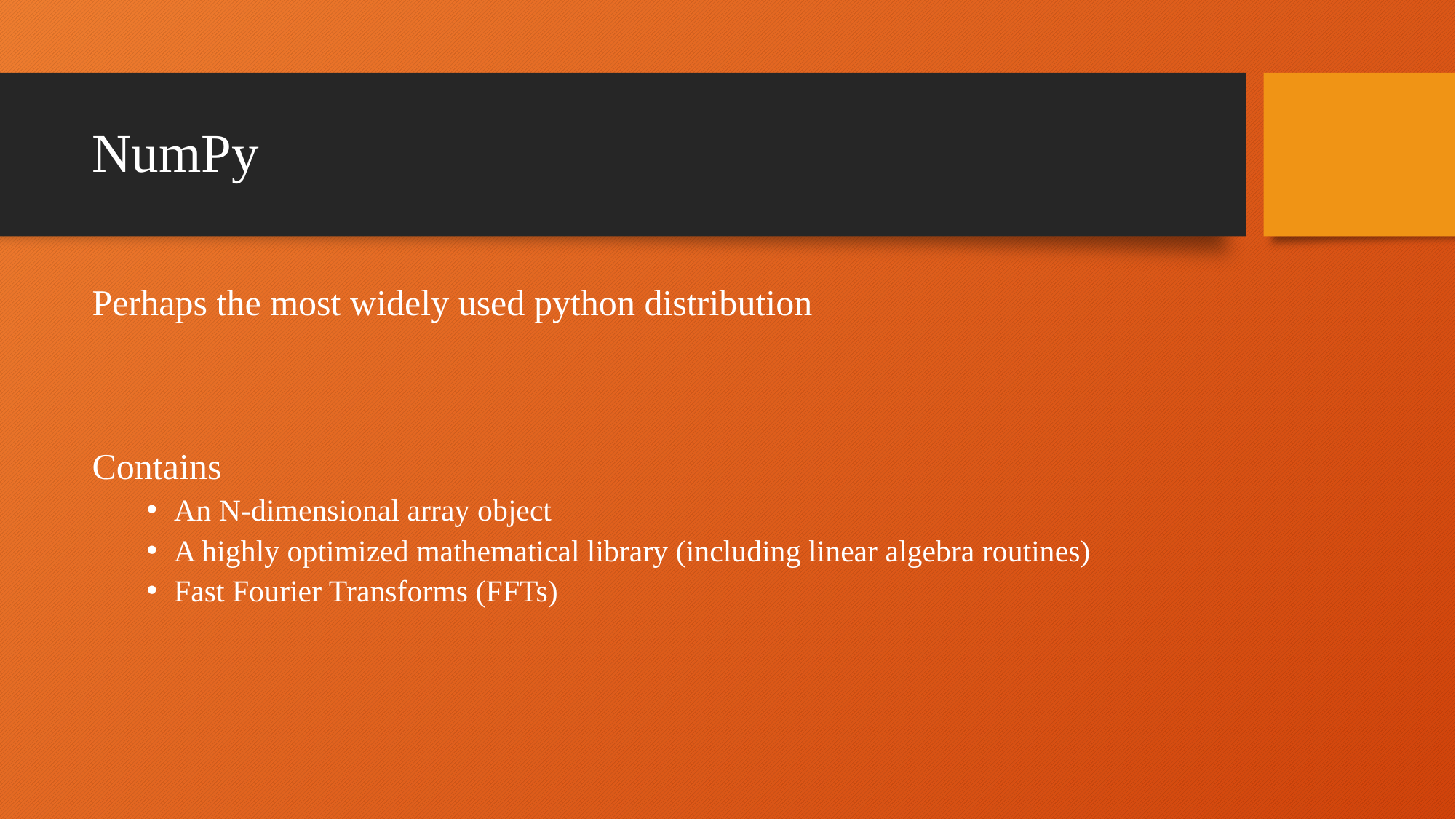

# NumPy
Perhaps the most widely used python distribution

Contains
An N-dimensional array object
A highly optimized mathematical library (including linear algebra routines)
Fast Fourier Transforms (FFTs)